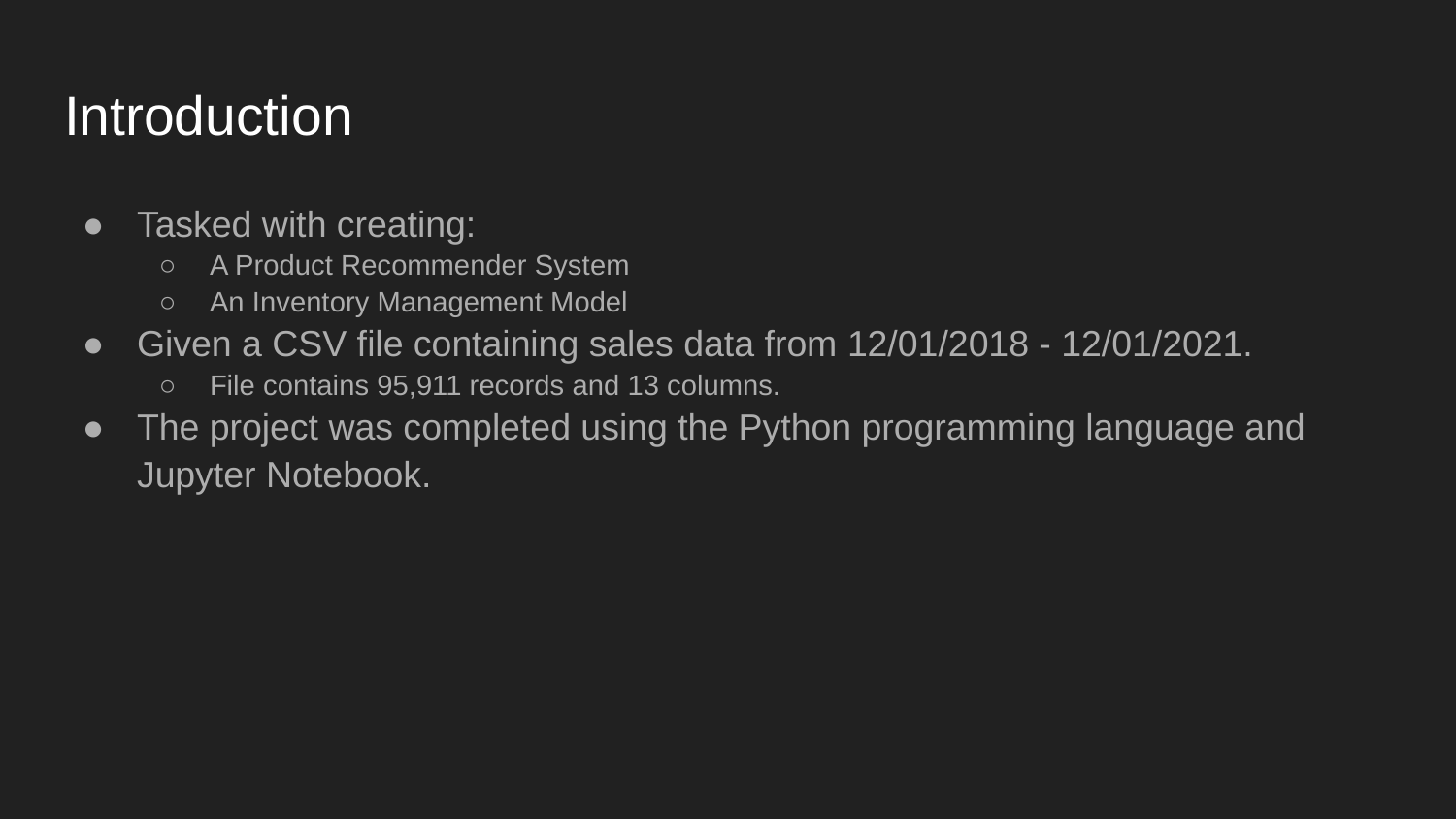

# Introduction
Tasked with creating:
A Product Recommender System
An Inventory Management Model
Given a CSV file containing sales data from 12/01/2018 - 12/01/2021.
File contains 95,911 records and 13 columns.
The project was completed using the Python programming language and Jupyter Notebook.